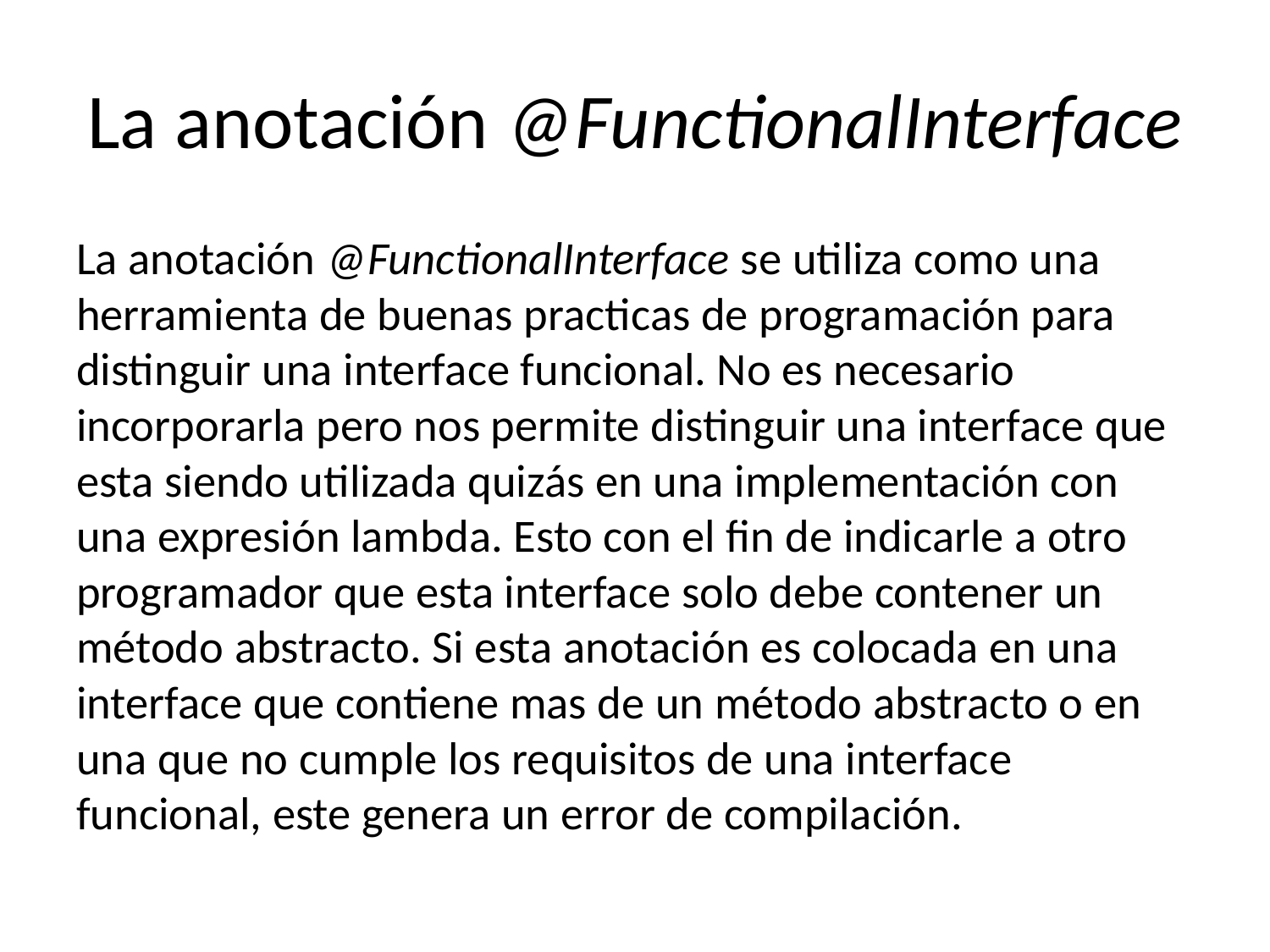

# La anotación @FunctionalInterface
La anotación @FunctionalInterface se utiliza como una herramienta de buenas practicas de programación para distinguir una interface funcional. No es necesario incorporarla pero nos permite distinguir una interface que esta siendo utilizada quizás en una implementación con una expresión lambda. Esto con el fin de indicarle a otro programador que esta interface solo debe contener un método abstracto. Si esta anotación es colocada en una interface que contiene mas de un método abstracto o en una que no cumple los requisitos de una interface funcional, este genera un error de compilación.